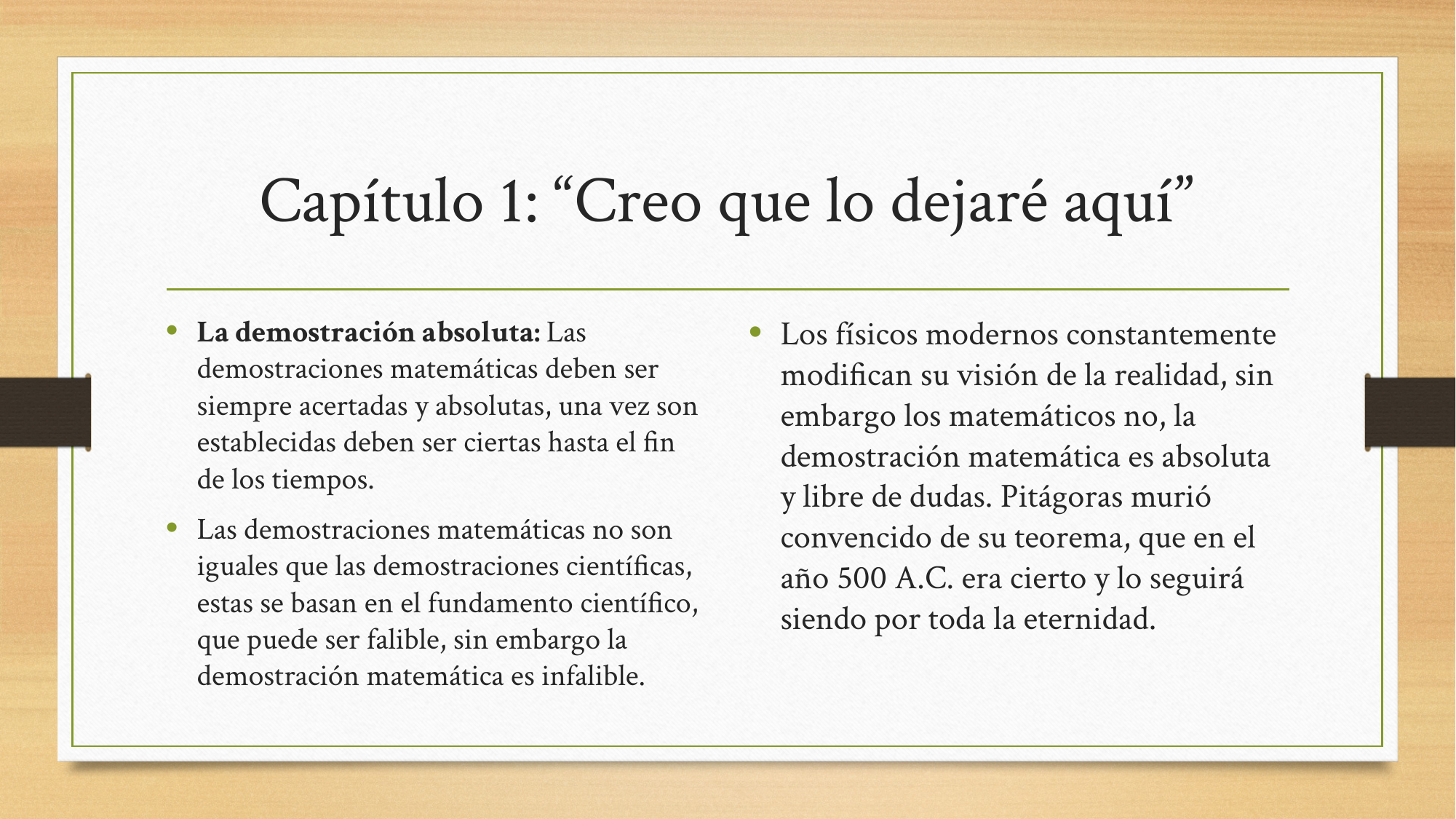

# Capítulo 1: “Creo que lo dejaré aquí”
La demostración absoluta: Las demostraciones matemáticas deben ser siempre acertadas y absolutas, una vez son establecidas deben ser ciertas hasta el fin de los tiempos.
Las demostraciones matemáticas no son iguales que las demostraciones científicas, estas se basan en el fundamento científico, que puede ser falible, sin embargo la demostración matemática es infalible.
Los físicos modernos constantemente modifican su visión de la realidad, sin embargo los matemáticos no, la demostración matemática es absoluta y libre de dudas. Pitágoras murió convencido de su teorema, que en el año 500 A.C. era cierto y lo seguirá siendo por toda la eternidad.